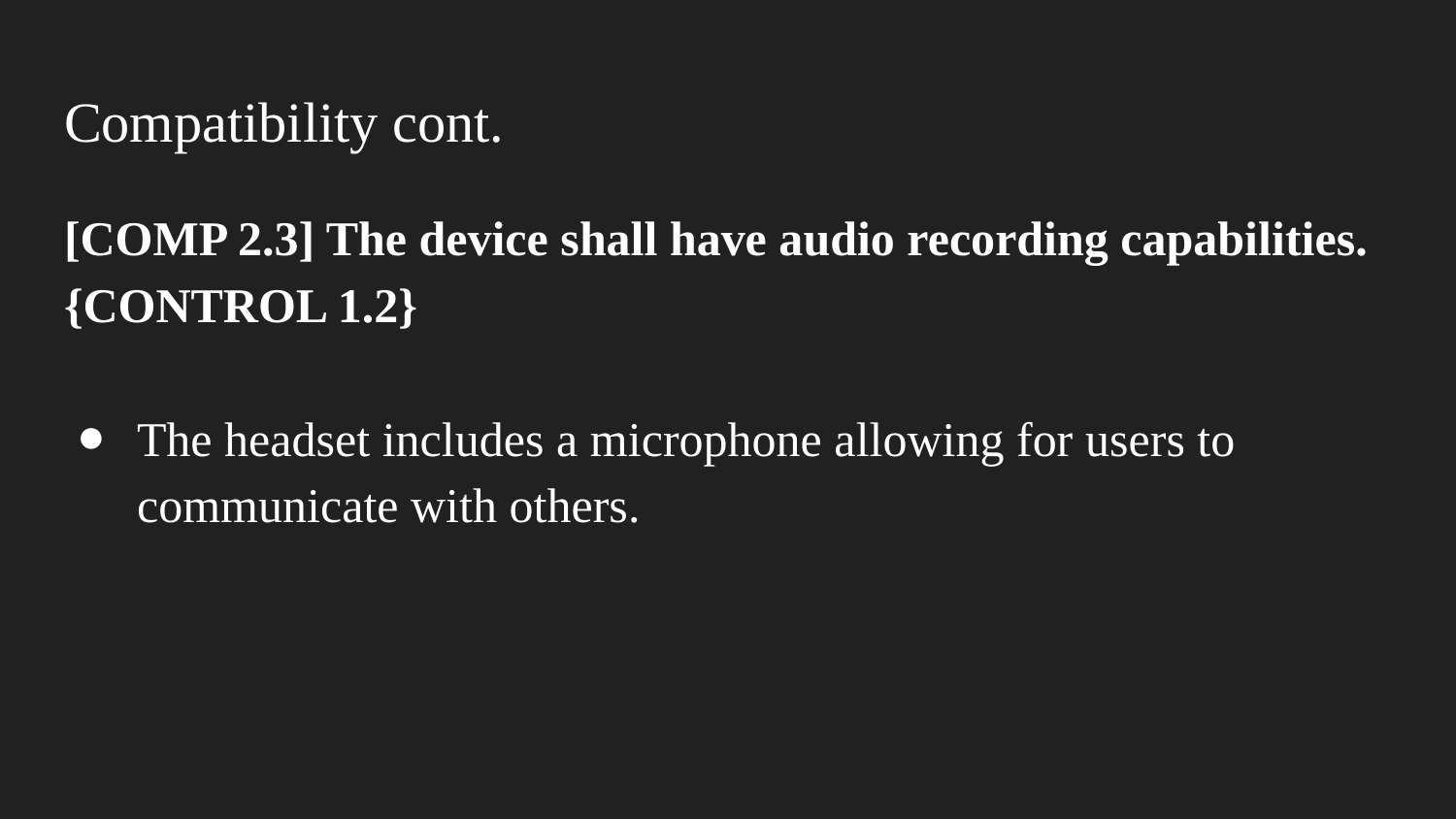

# Compatibility cont.
[COMP 2.3] The device shall have audio recording capabilities. {CONTROL 1.2}

The headset includes a microphone allowing for users to communicate with others.